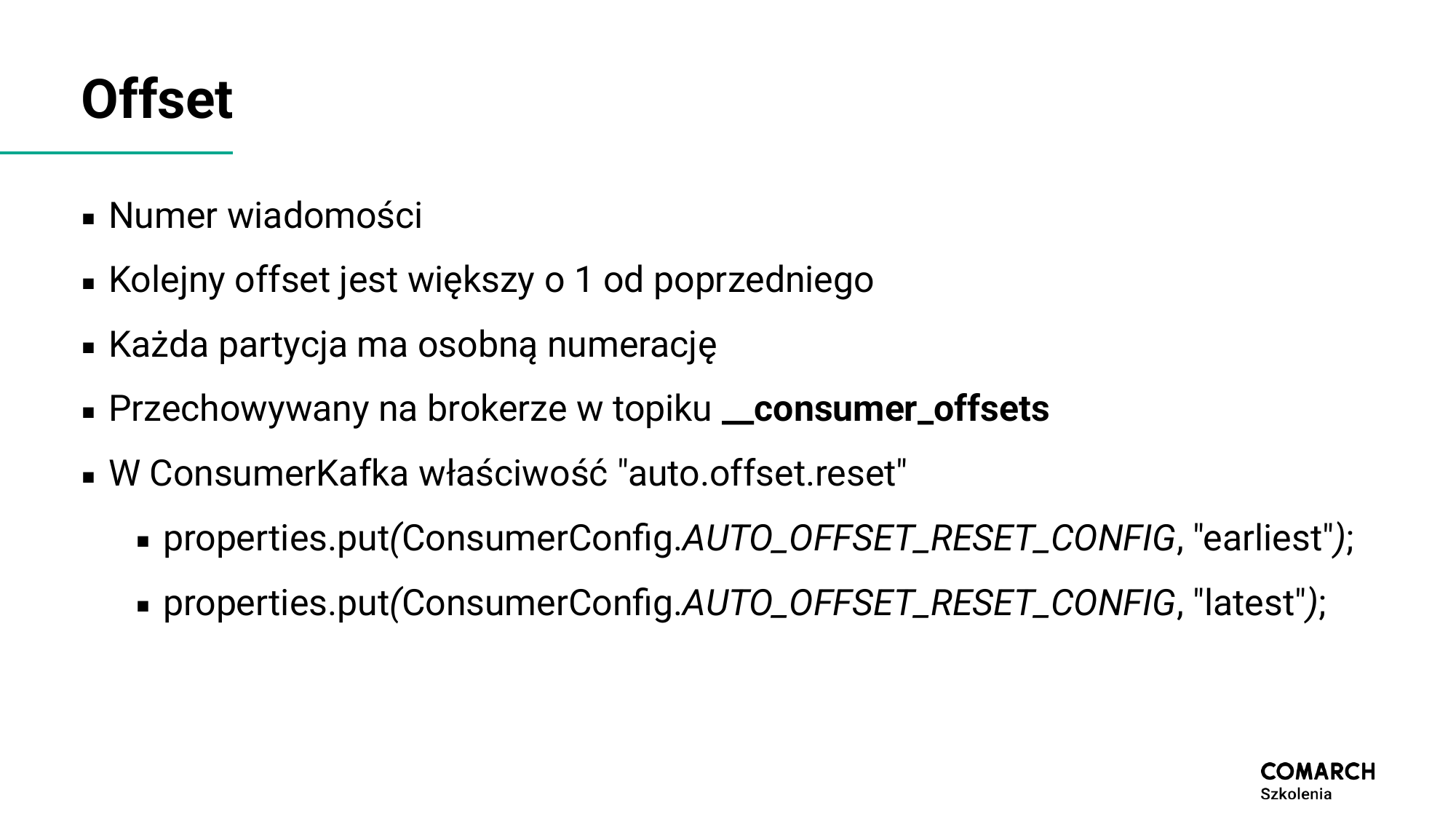

# Offset
Numer wiadomości
Kolejny offset jest większy o 1 od poprzedniego
Każda partycja ma osobną numerację
Przechowywany na brokerze w topiku __consumer_offsets
W ConsumerKafka właściwość "auto.offset.reset"
properties.put(ConsumerConfig.AUTO_OFFSET_RESET_CONFIG, "earliest");
properties.put(ConsumerConfig.AUTO_OFFSET_RESET_CONFIG, "latest");